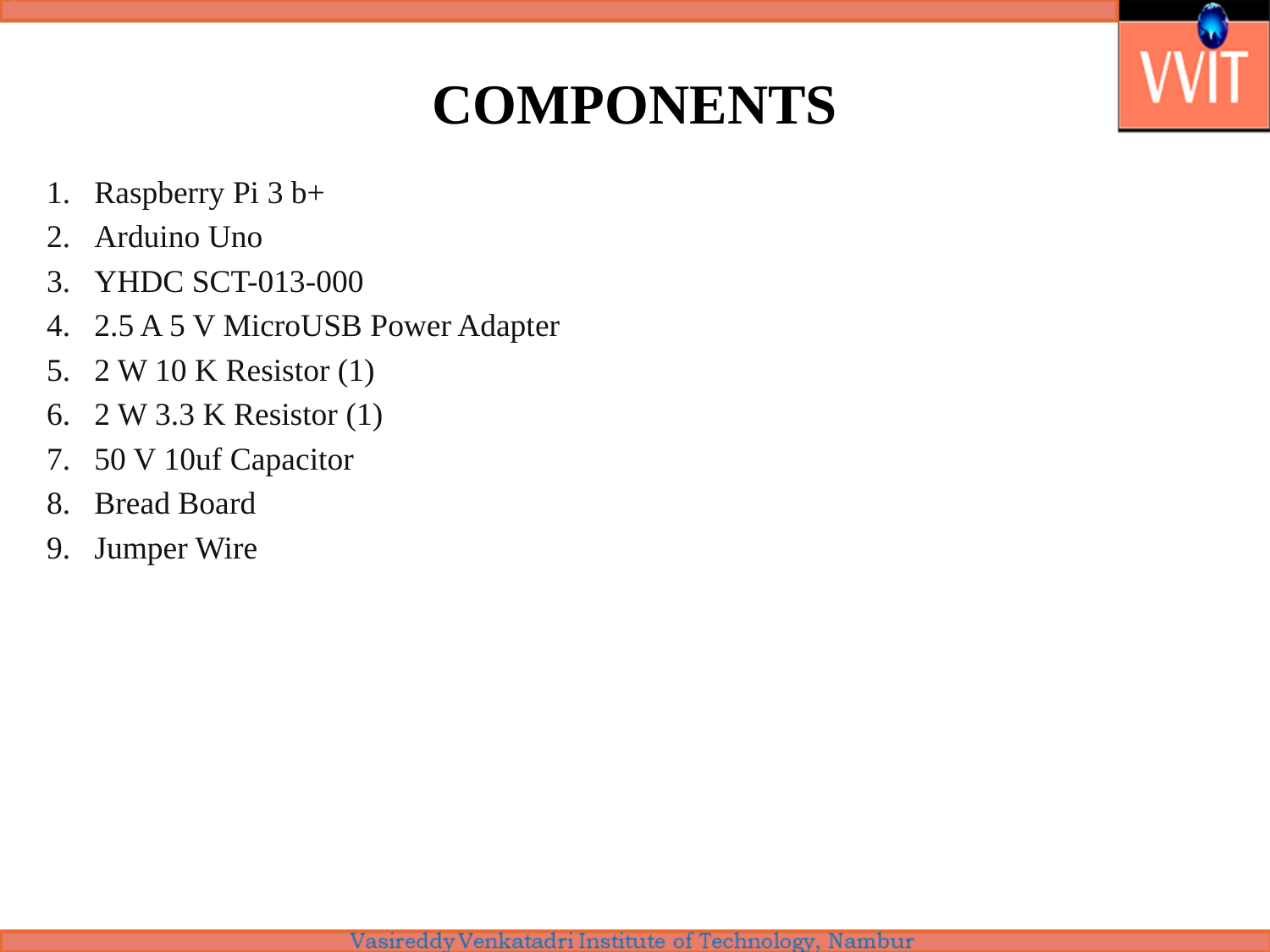

# COMPONENTS
Raspberry Pi 3 b+
Arduino Uno
YHDC SCT-013-000
2.5 A 5 V MicroUSB Power Adapter
2 W 10 K Resistor (1)
2 W 3.3 K Resistor (1)
50 V 10uf Capacitor
Bread Board
Jumper Wire